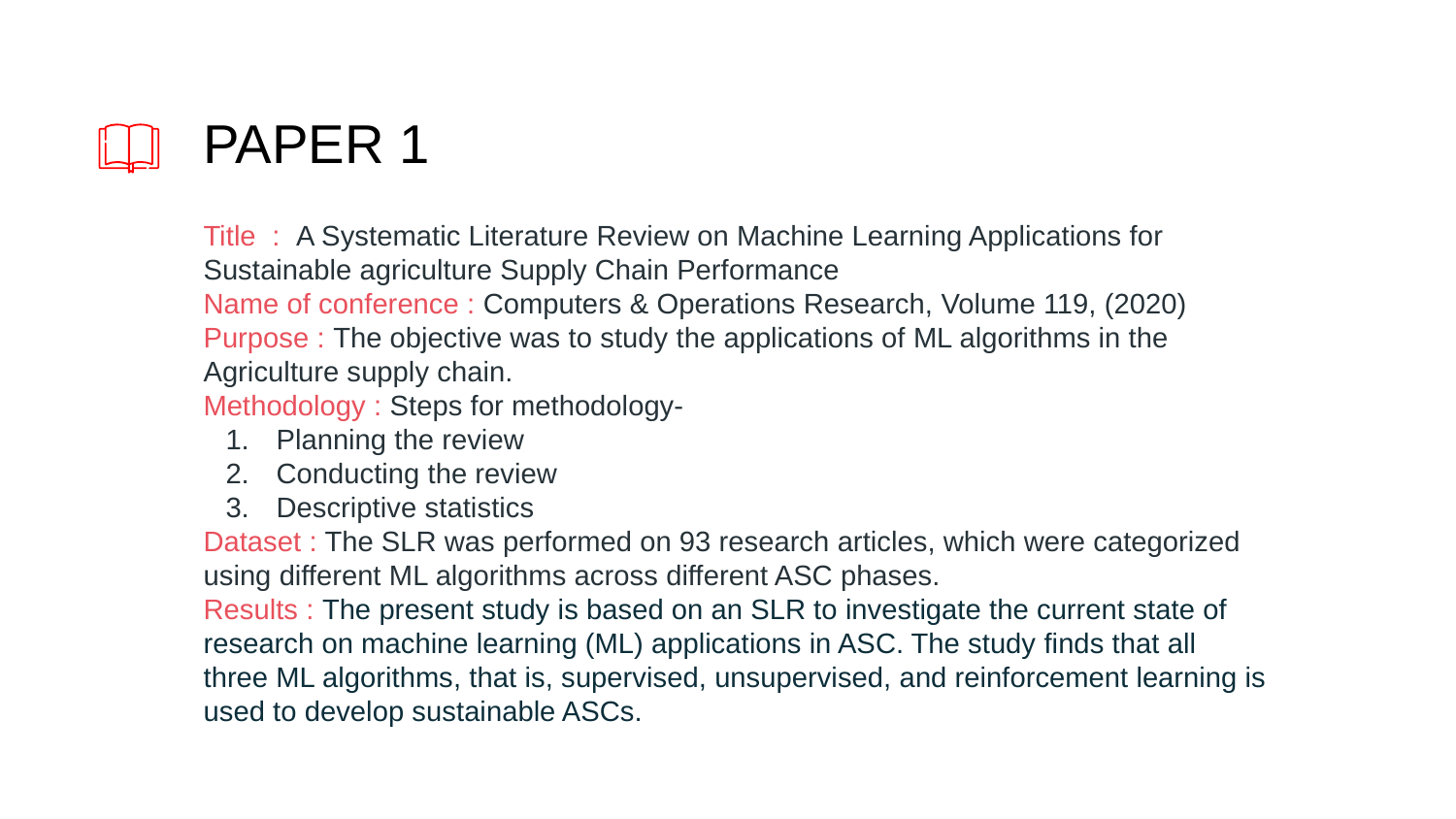

PAPER 1

Title  :  A Systematic Literature Review on Machine Learning Applications for Sustainable agriculture Supply Chain Performance
Name of conference : Computers & Operations Research, Volume 119, (2020)
Purpose : The objective was to study the applications of ML algorithms in the Agriculture supply chain.
Methodology : Steps for methodology-
Planning the review
Conducting the review
Descriptive statistics
Dataset : The SLR was performed on 93 research articles, which were categorized using different ML algorithms across different ASC phases.
Results : The present study is based on an SLR to investigate the current state of research on machine learning (ML) applications in ASC. The study finds that all
three ML algorithms, that is, supervised, unsupervised, and reinforcement learning is used to develop sustainable ASCs.